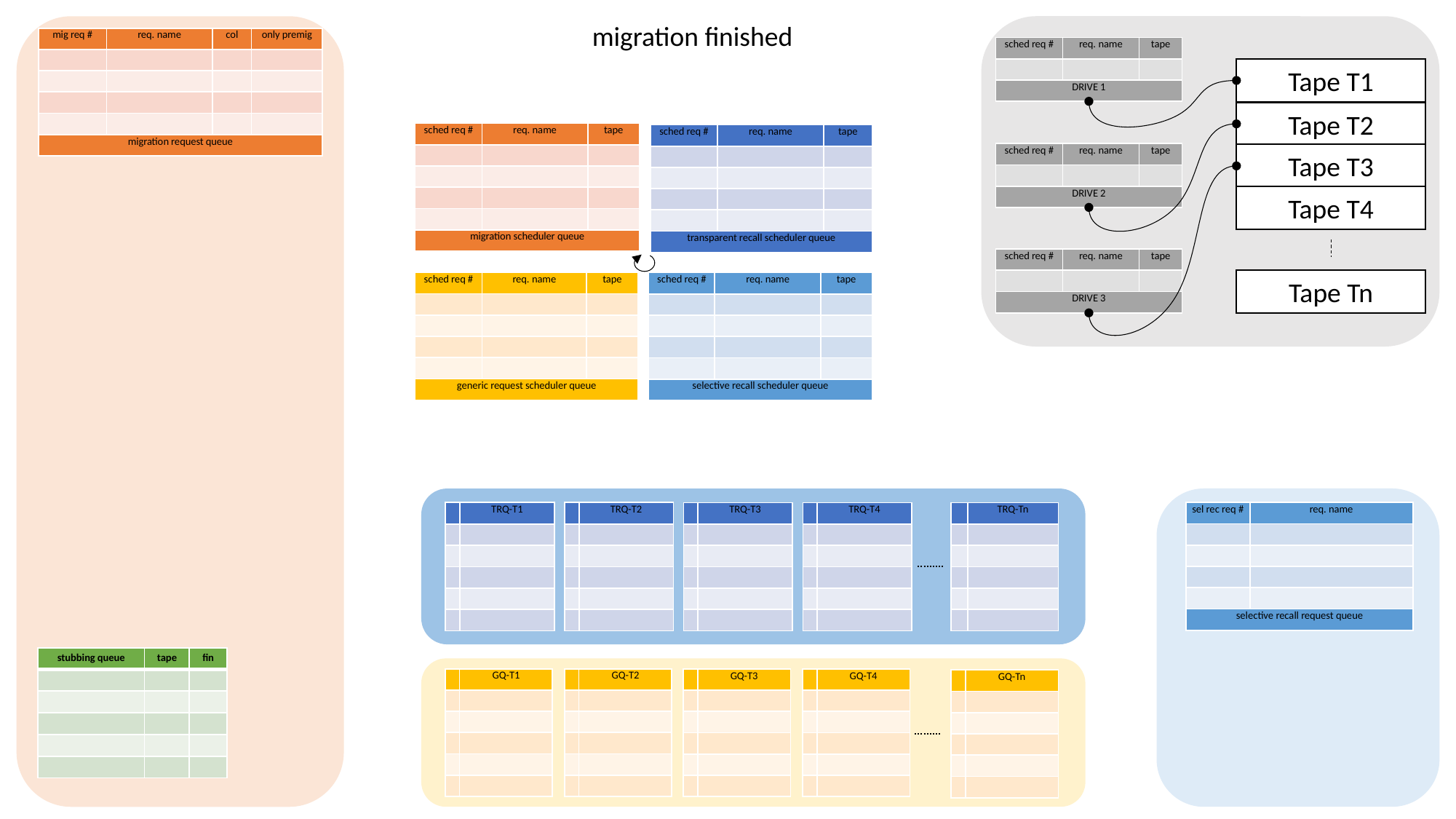

migration finished

| mig req # | req. name | col | only premig |
| --- | --- | --- | --- |
|  |  |  |  |
|  |  |  |  |
|  |  |  |  |
|  |  |  |  |
| migration request queue |  |  |  |
| sched req # | req. name | tape |
| --- | --- | --- |
|  |  |  |
| DRIVE 1 |  |  |
Tape T1
Tape T2
| sched req # | req. name | tape |
| --- | --- | --- |
|  |  |  |
|  |  |  |
|  |  |  |
|  |  |  |
| migration scheduler queue |  |  |
| sched req # | req. name | tape |
| --- | --- | --- |
|  |  |  |
|  |  |  |
|  |  |  |
|  |  |  |
| transparent recall scheduler queue |  |  |
| sched req # | req. name | tape |
| --- | --- | --- |
|  |  |  |
| DRIVE 2 |  |  |
Tape T3
Tape T4
| sched req # | req. name | tape |
| --- | --- | --- |
|  |  |  |
| DRIVE 3 |  |  |

Tape Tn
| sched req # | req. name | tape |
| --- | --- | --- |
|  |  |  |
|  |  |  |
|  |  |  |
|  |  |  |
| generic request scheduler queue |  |  |
| sched req # | req. name | tape |
| --- | --- | --- |
|  |  |  |
|  |  |  |
|  |  |  |
|  |  |  |
| selective recall scheduler queue |  |  |

|  | TRQ-T2 |
| --- | --- |
|  |  |
|  |  |
|  |  |
|  |  |
|  |  |
| sel rec req # | req. name |
| --- | --- |
|  |  |
|  |  |
|  |  |
|  |  |
| selective recall request queue |  |
|  | TRQ-T1 |
| --- | --- |
|  |  |
|  |  |
|  |  |
|  |  |
|  |  |
|  | TRQ-T4 |
| --- | --- |
|  |  |
|  |  |
|  |  |
|  |  |
|  |  |
|  | TRQ-Tn |
| --- | --- |
|  |  |
|  |  |
|  |  |
|  |  |
|  |  |
|  | TRQ-T3 |
| --- | --- |
|  |  |
|  |  |
|  |  |
|  |  |
|  |  |
| stubbing queue | tape | fin |
| --- | --- | --- |
|  |  |  |
|  |  |  |
|  |  |  |
|  |  |  |
|  |  |  |

|  | GQ-T1 |
| --- | --- |
|  |  |
|  |  |
|  |  |
|  |  |
|  |  |
|  | GQ-T2 |
| --- | --- |
|  |  |
|  |  |
|  |  |
|  |  |
|  |  |
|  | GQ-T3 |
| --- | --- |
|  |  |
|  |  |
|  |  |
|  |  |
|  |  |
|  | GQ-T4 |
| --- | --- |
|  |  |
|  |  |
|  |  |
|  |  |
|  |  |
|  | GQ-Tn |
| --- | --- |
|  |  |
|  |  |
|  |  |
|  |  |
|  |  |